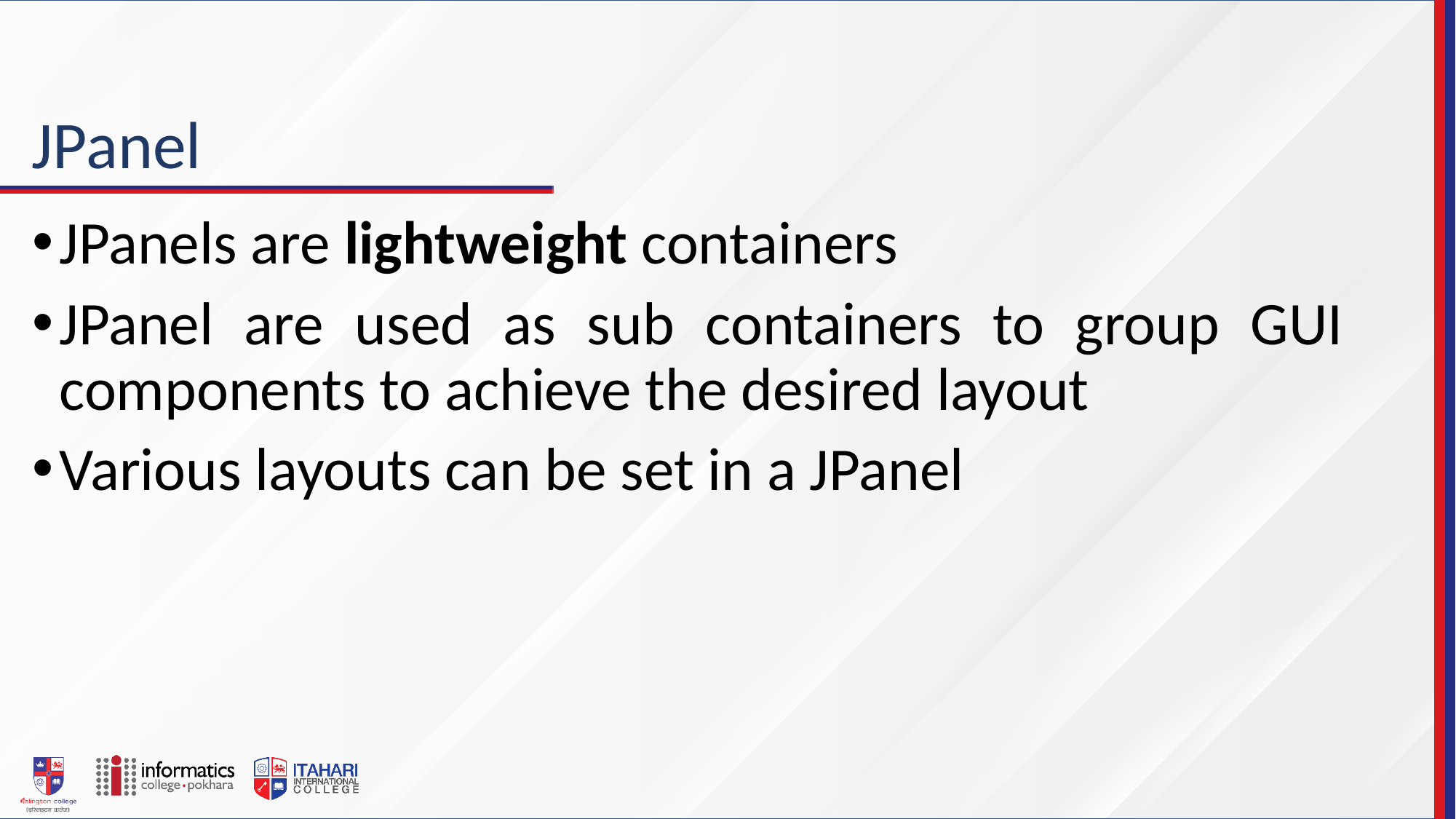

# JPanel
JPanels are lightweight containers
JPanel are used as sub containers to group GUI components to achieve the desired layout
Various layouts can be set in a JPanel